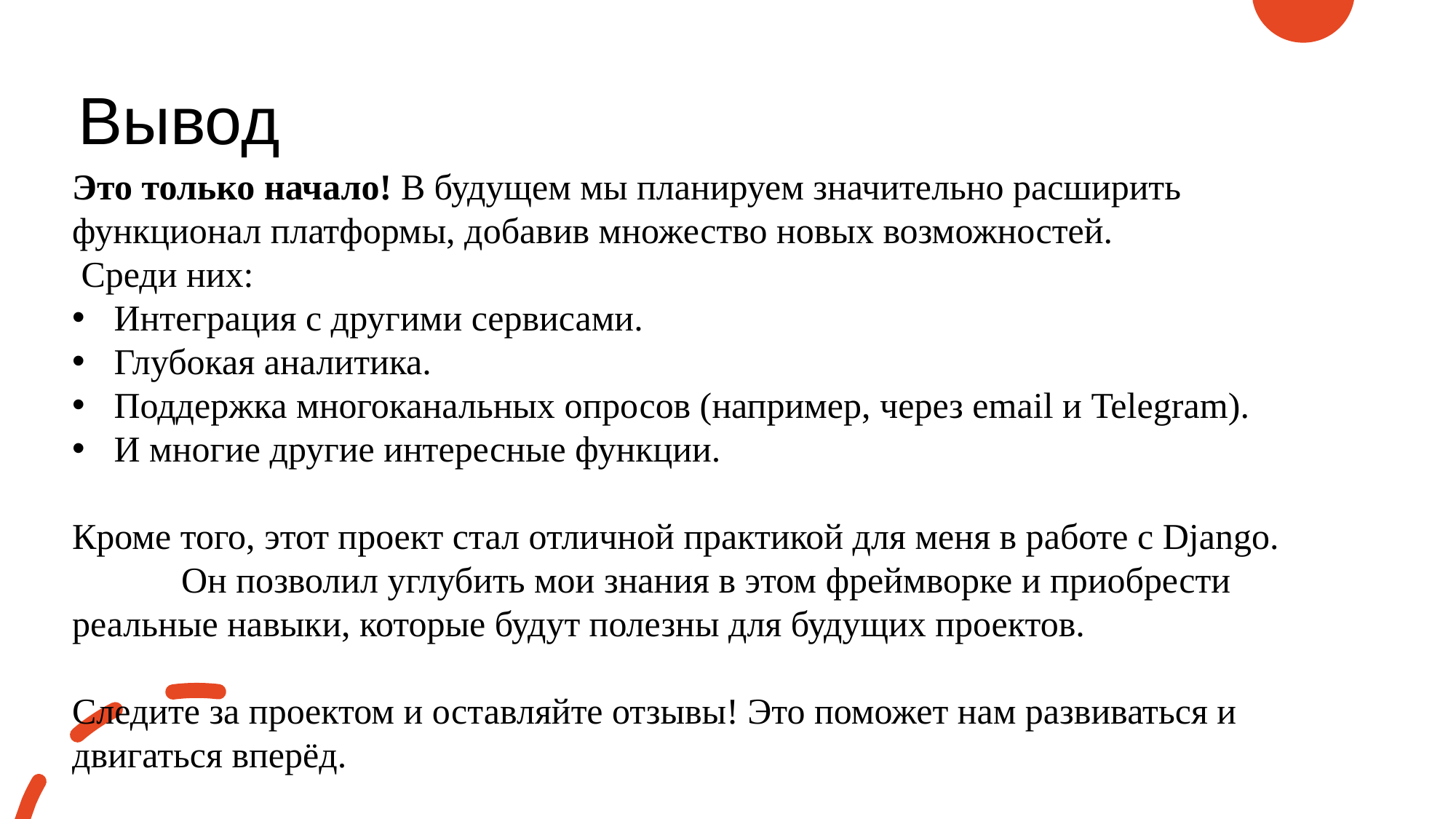

# Вывод
Это только начало! В будущем мы планируем значительно расширить функционал платформы, добавив множество новых возможностей.
 Среди них:
Интеграция с другими сервисами.
Глубокая аналитика.
Поддержка многоканальных опросов (например, через email и Telegram).
И многие другие интересные функции.

Кроме того, этот проект стал отличной практикой для меня в работе с Django. 	Он позволил углубить мои знания в этом фреймворке и приобрести 	реальные навыки, которые будут полезны для будущих проектов.
Следите за проектом и оставляйте отзывы! Это поможет нам развиваться и двигаться вперёд.